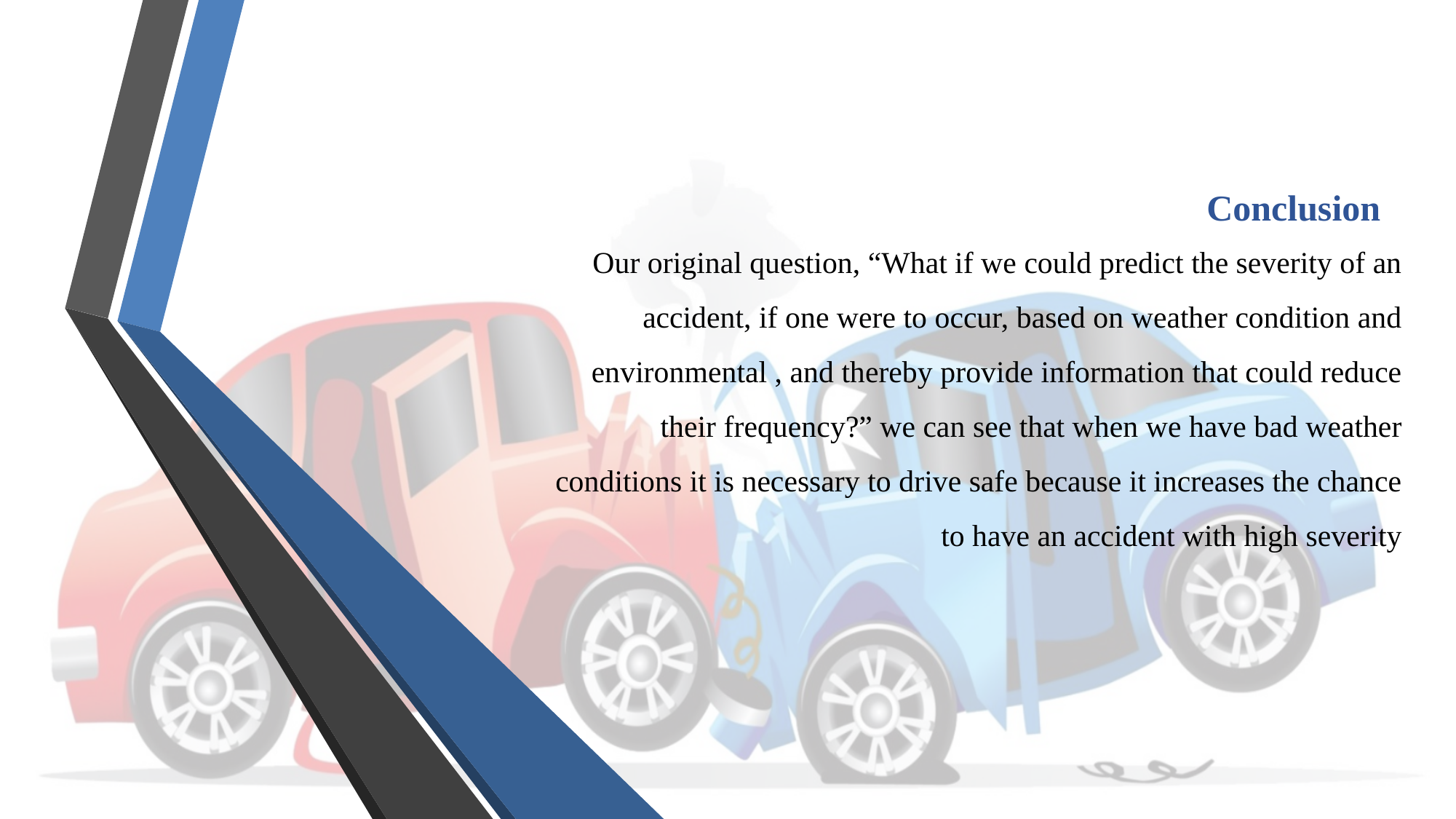

# Conclusion
Our original question, “What if we could predict the severity of an accident, if one were to occur, based on weather condition and environmental , and thereby provide information that could reduce their frequency?” we can see that when we have bad weather conditions it is necessary to drive safe because it increases the chance to have an accident with high severity